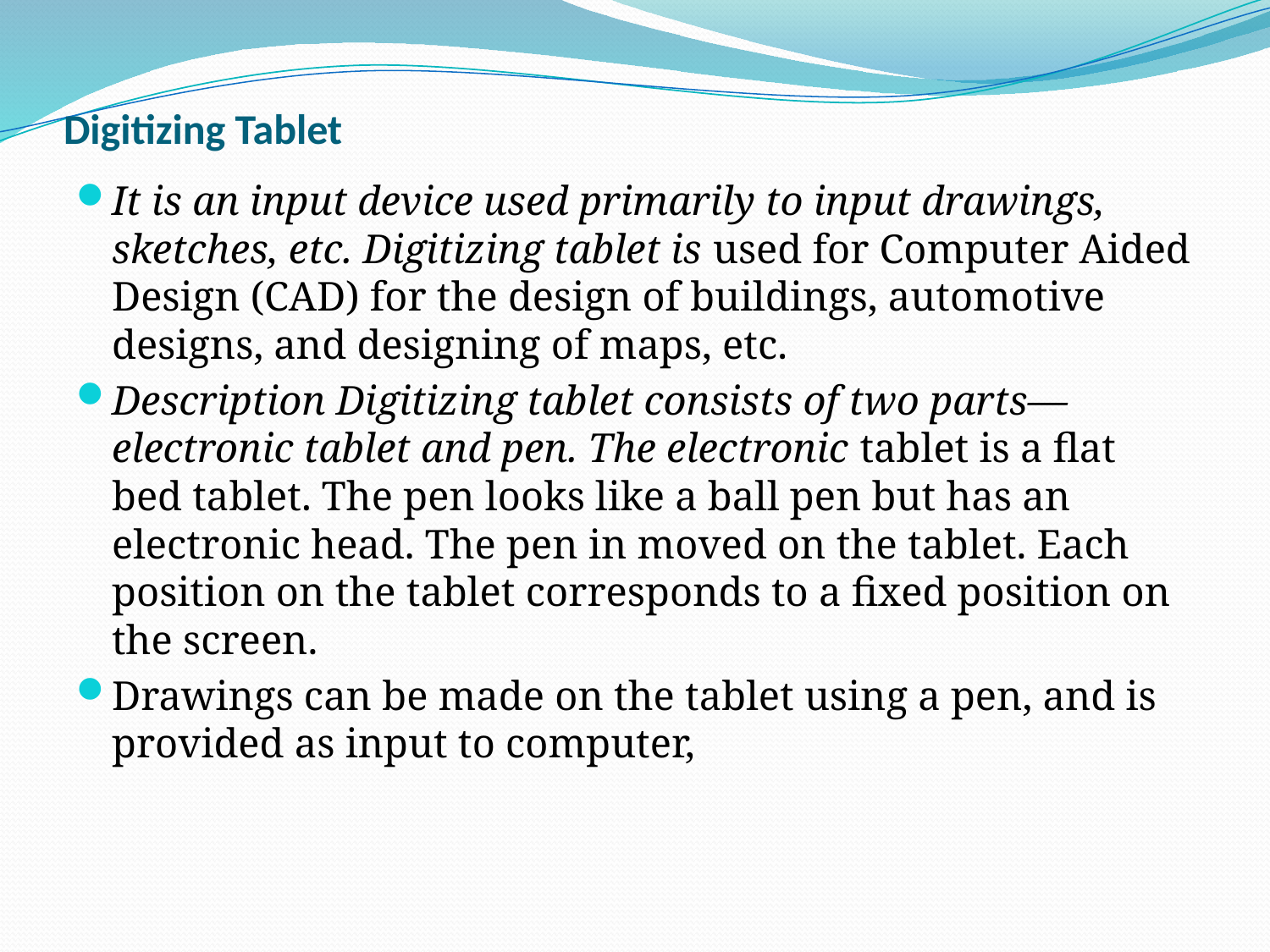

# Digitizing Tablet
It is an input device used primarily to input drawings, sketches, etc. Digitizing tablet is used for Computer Aided Design (CAD) for the design of buildings, automotive designs, and designing of maps, etc.
Description Digitizing tablet consists of two parts—electronic tablet and pen. The electronic tablet is a flat bed tablet. The pen looks like a ball pen but has an electronic head. The pen in moved on the tablet. Each position on the tablet corresponds to a fixed position on the screen.
Drawings can be made on the tablet using a pen, and is provided as input to computer,